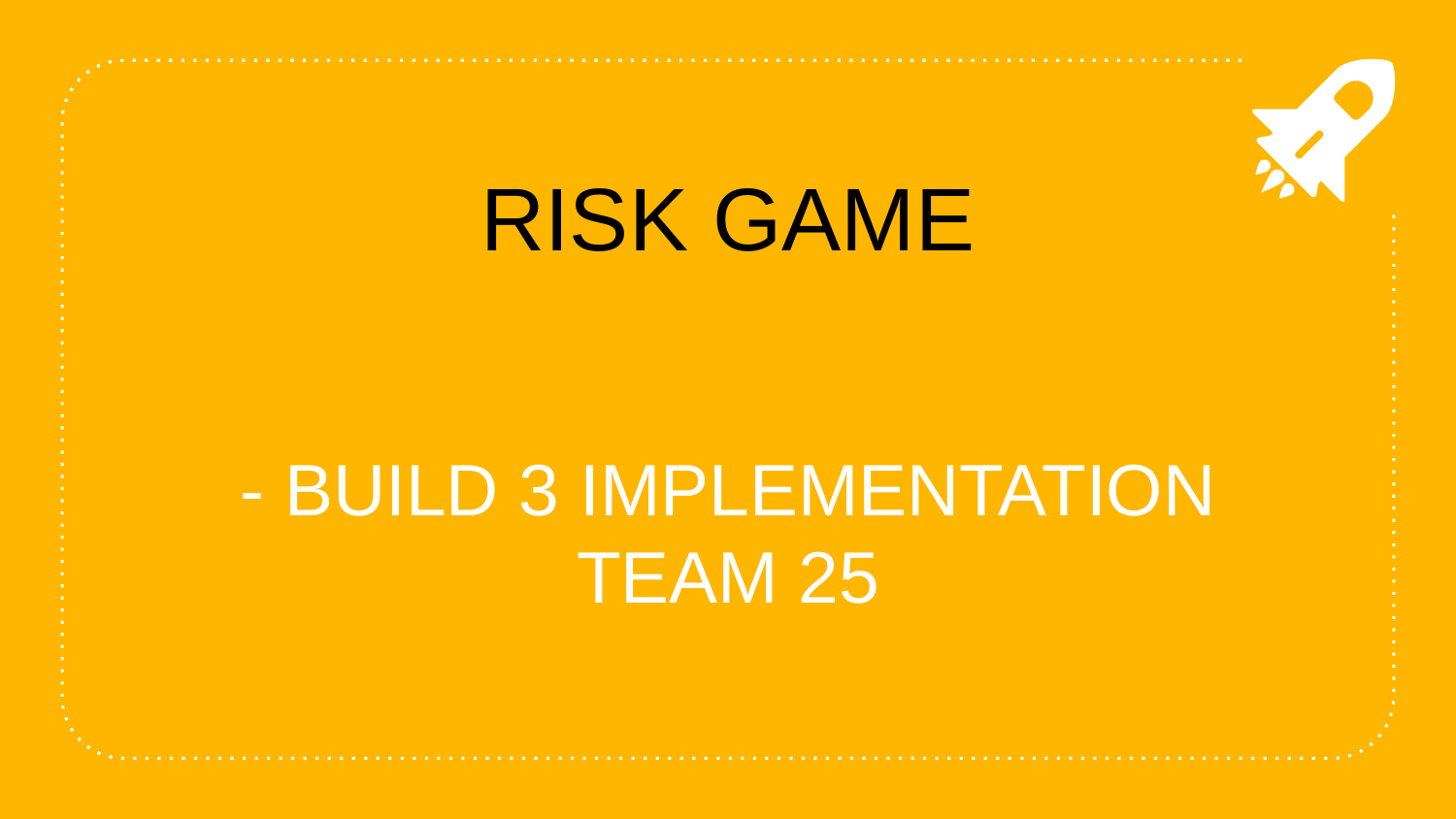

# RISK GAME - BUILD 3 IMPLEMENTATION TEAM 25